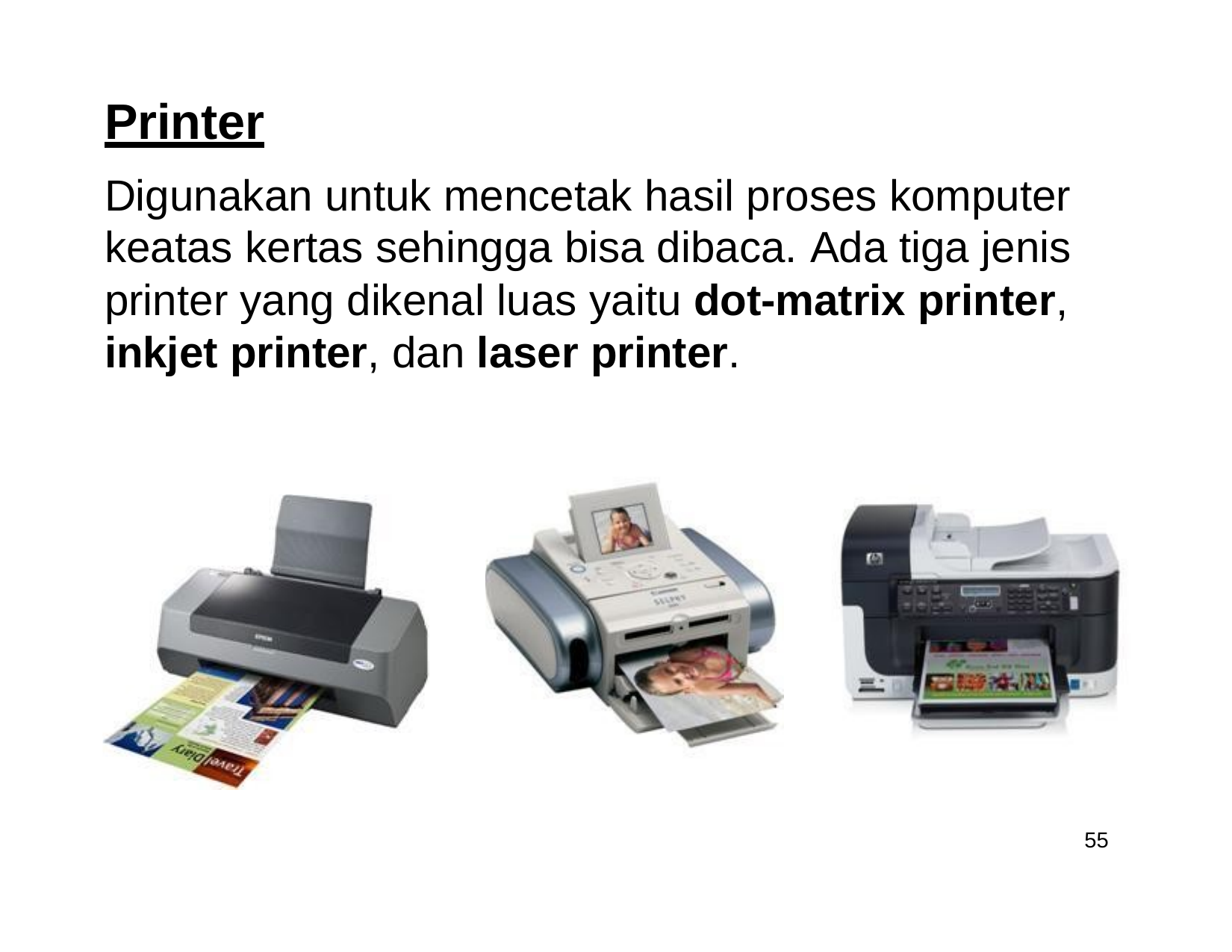

# Printer
Digunakan untuk mencetak hasil proses komputer  keatas kertas sehingga bisa dibaca. Ada tiga jenis
printer yang dikenal luas yaitu dot-matrix printer,  inkjet printer, dan laser printer.

55